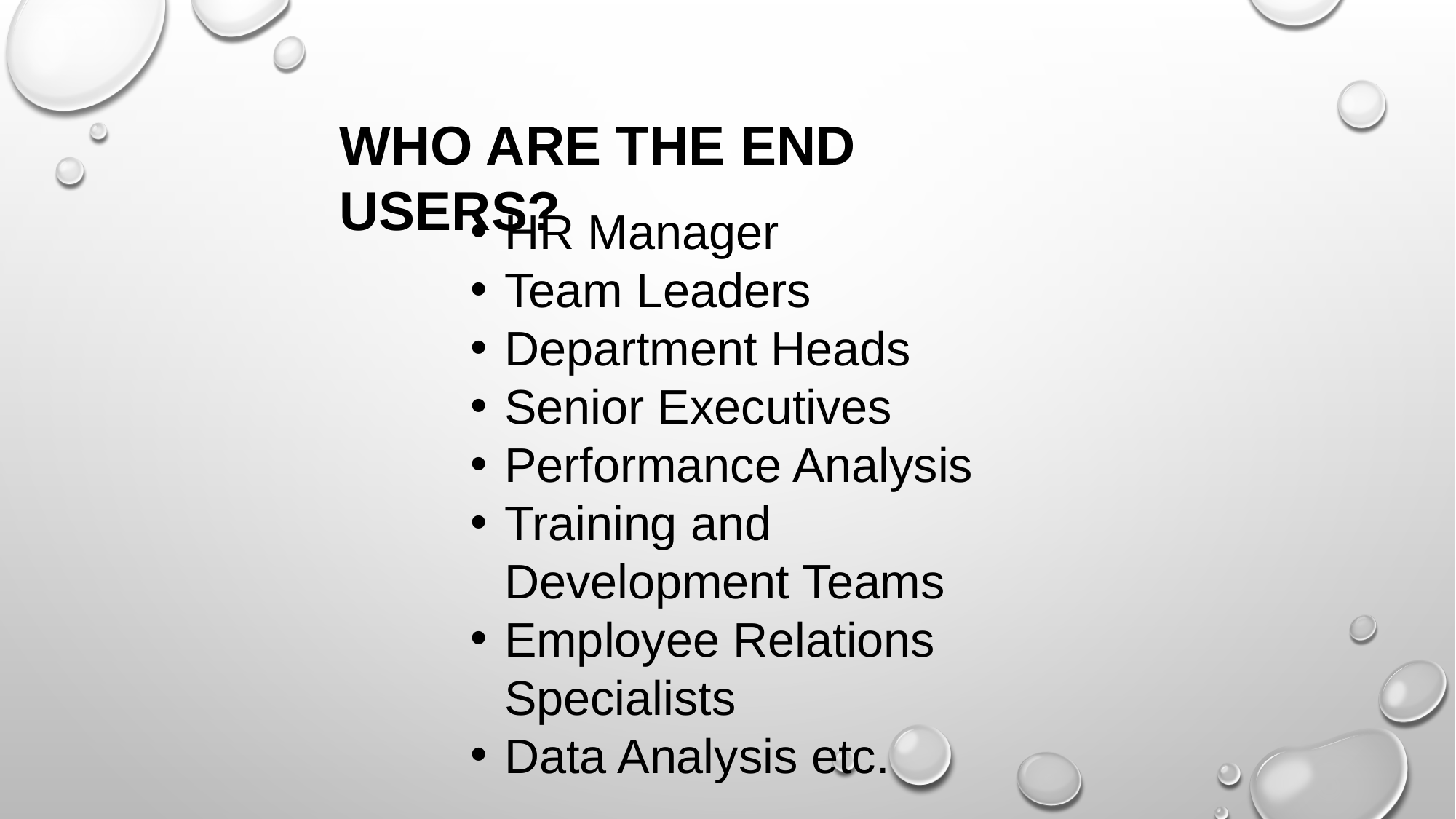

WHO ARE THE END USERS?
HR Manager
Team Leaders
Department Heads
Senior Executives
Performance Analysis
Training and Development Teams
Employee Relations Specialists
Data Analysis etc.